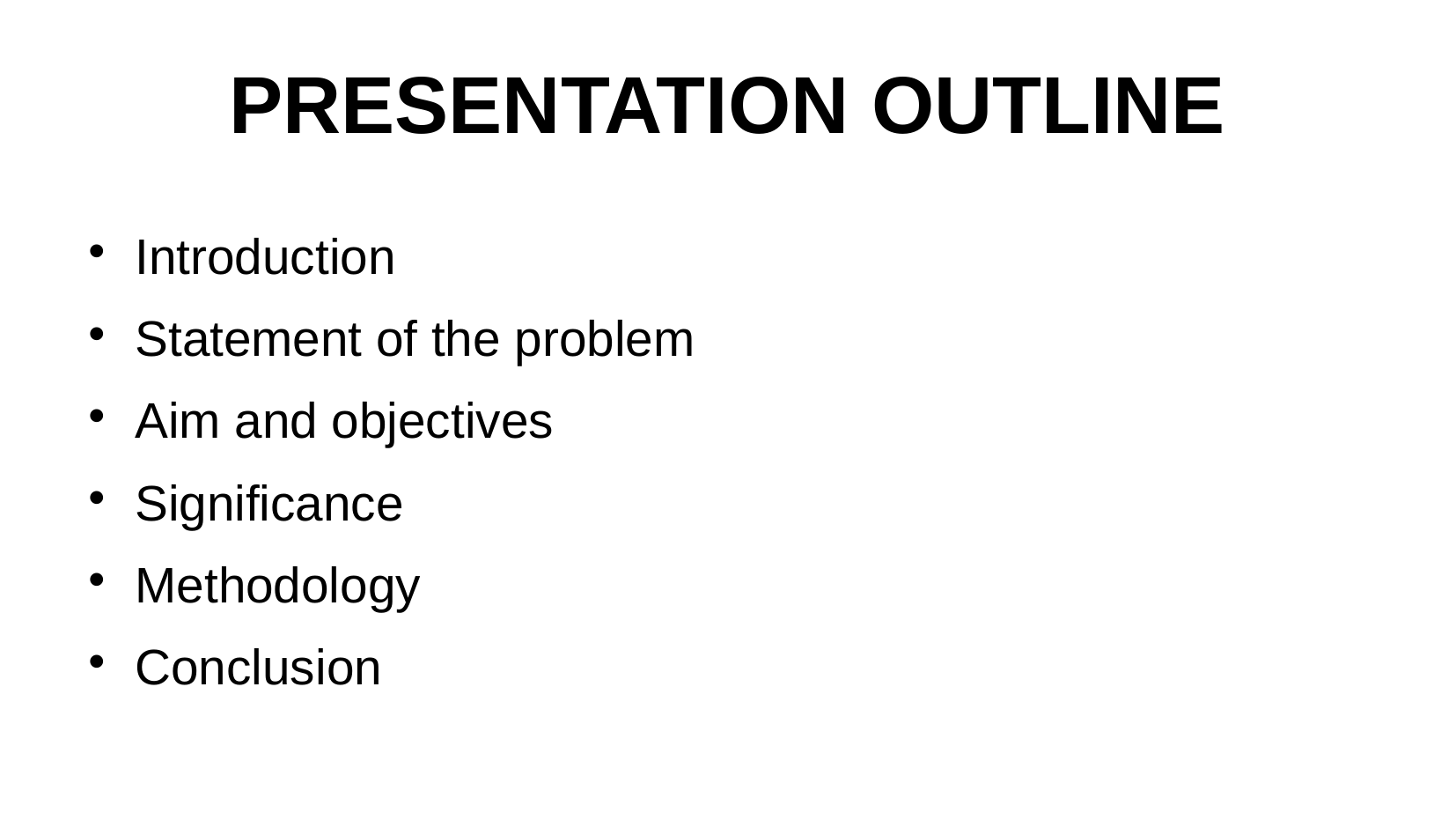

PRESENTATION OUTLINE
Introduction
Statement of the problem
Aim and objectives
Significance
Methodology
Conclusion